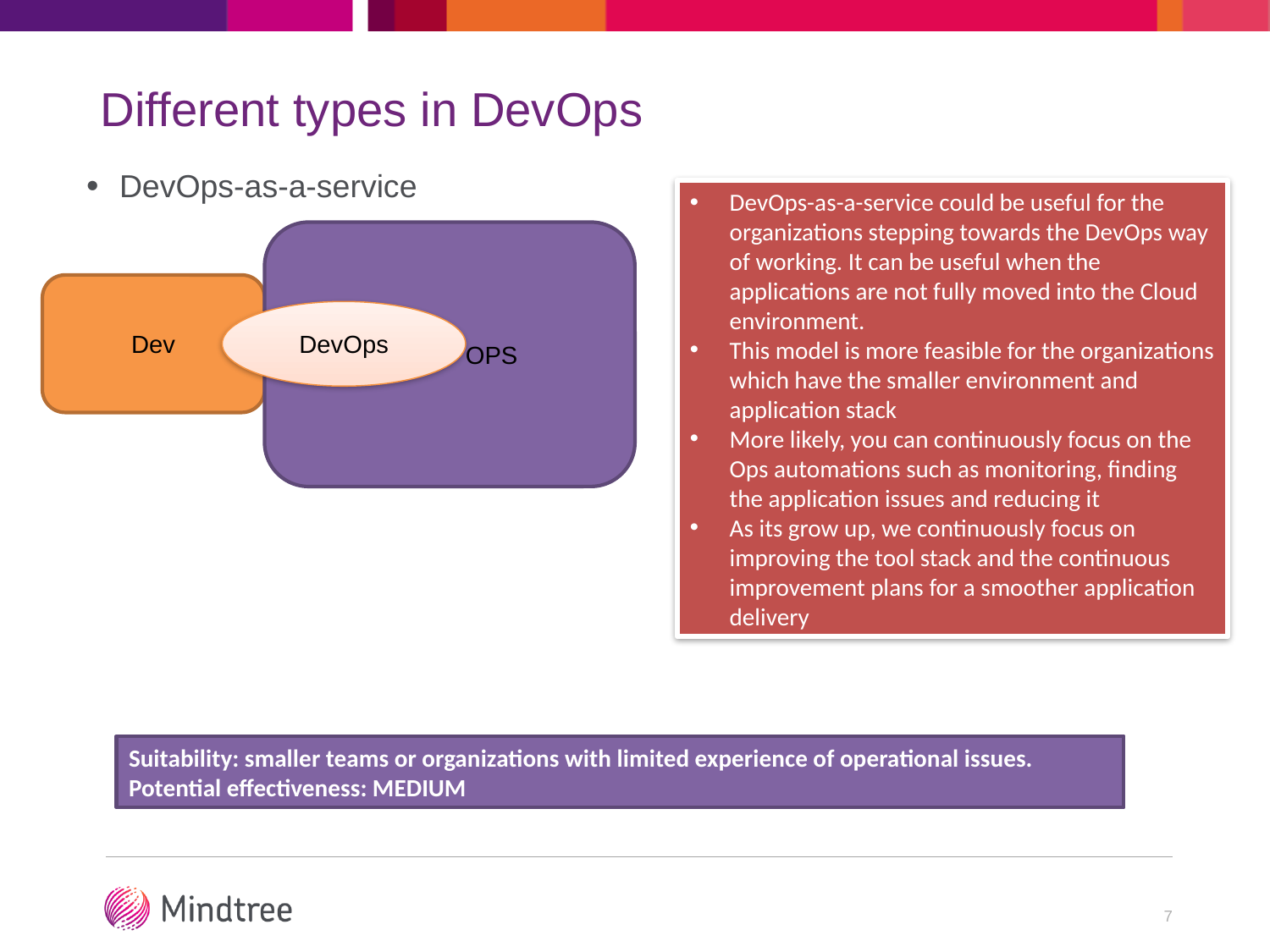

# Different types in DevOps
DevOps-as-a-service

DevOps-as-a-service could be useful for the organizations stepping towards the DevOps way of working. It can be useful when the applications are not fully moved into the Cloud environment.
This model is more feasible for the organizations which have the smaller environment and application stack
More likely, you can continuously focus on the Ops automations such as monitoring, finding the application issues and reducing it
As its grow up, we continuously focus on improving the tool stack and the continuous improvement plans for a smoother application delivery
            OPS
Dev
DevOps
Suitability: smaller teams or organizations with limited experience of operational issues.
Potential effectiveness: MEDIUM
7